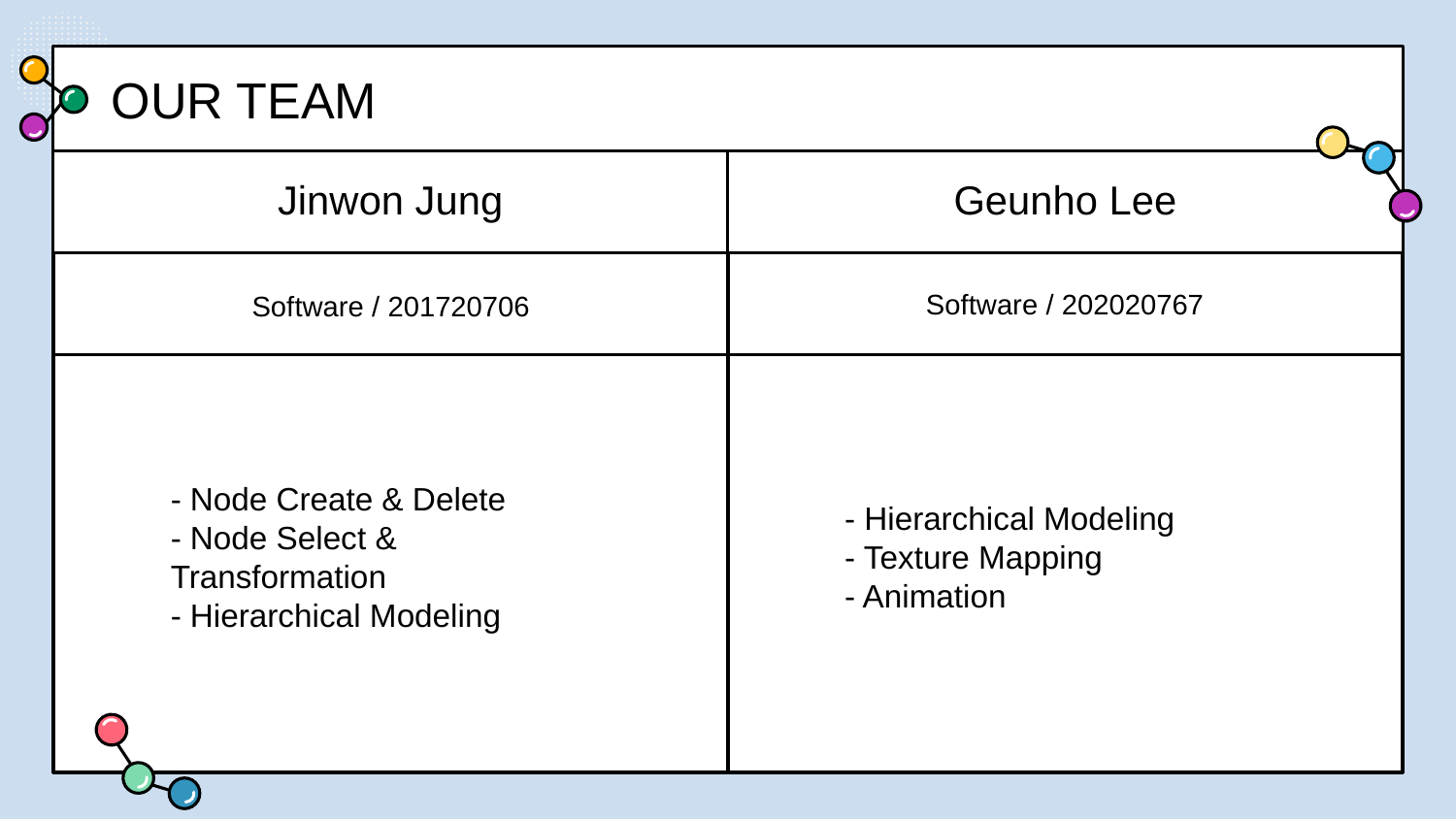

OUR TEAM

# Jinwon Jung
Geunho Lee

Software / 202020767
Software / 201720706

- Node Create & Delete
- Node Select & Transformation
- Hierarchical Modeling
- Hierarchical Modeling
- Texture Mapping
- Animation